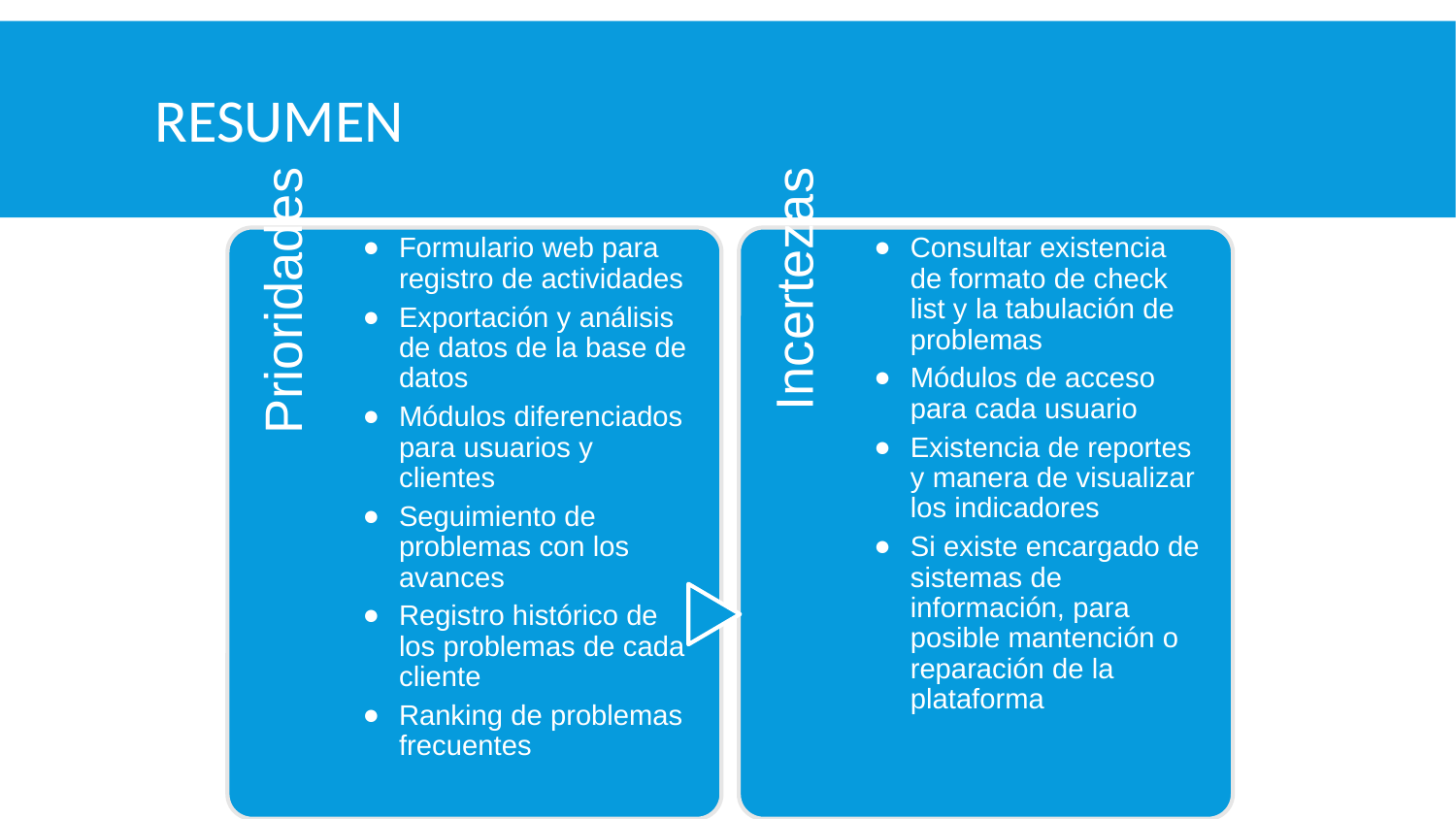

# RESUMEN

Formulario web para registro de actividades
Exportación y análisis de datos de la base de datos
Módulos diferenciados para usuarios y clientes
Seguimiento de problemas con los avances
Registro histórico de los problemas de cada cliente
Ranking de problemas frecuentes
Consultar existencia de formato de check list y la tabulación de problemas
Módulos de acceso para cada usuario
Existencia de reportes y manera de visualizar los indicadores
Si existe encargado de sistemas de información, para posible mantención o reparación de la plataforma

Prioridades
Incertezas